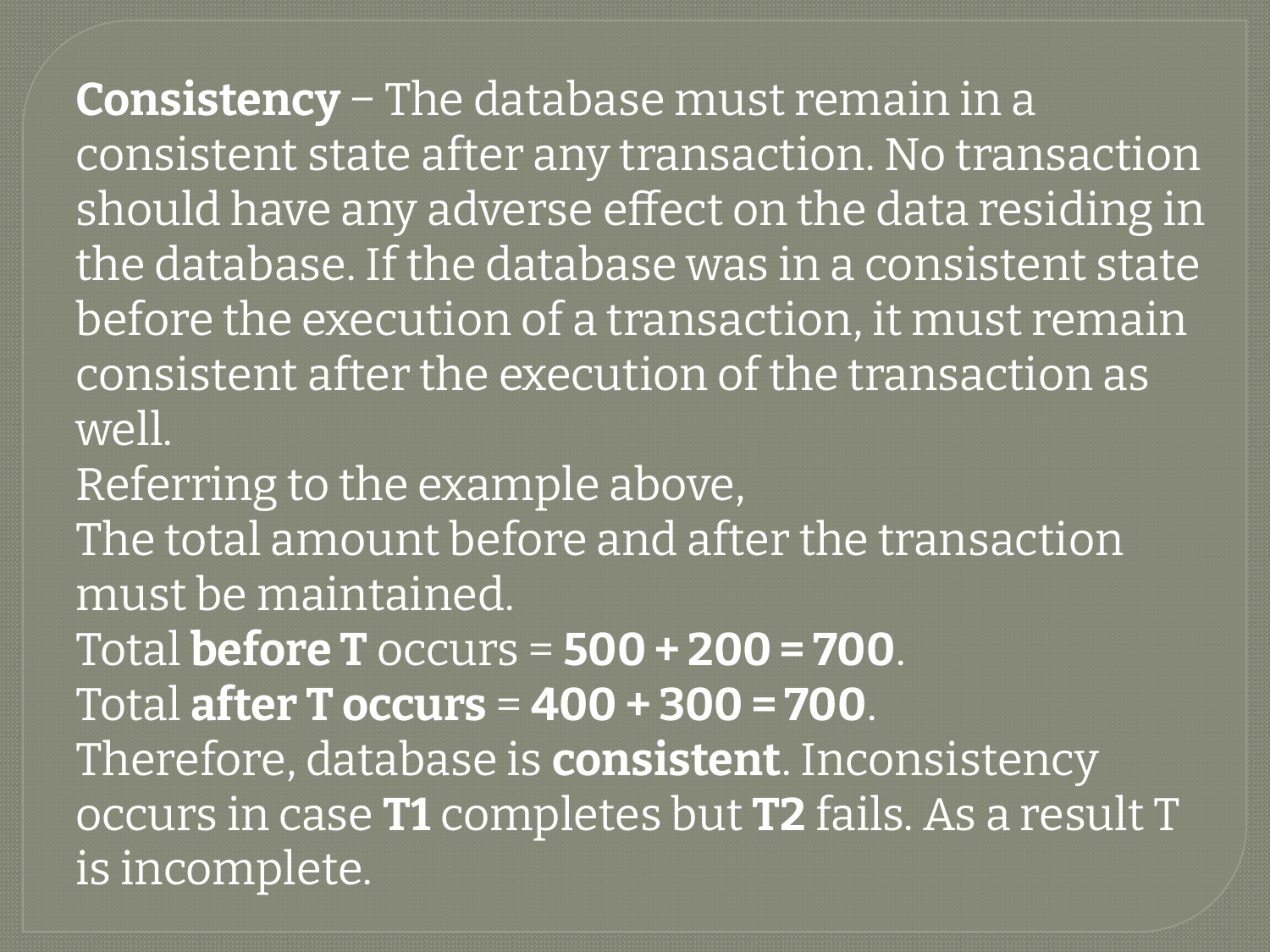

Consistency − The database must remain in a consistent state after any transaction. No transaction should have any adverse effect on the data residing in the database. If the database was in a consistent state before the execution of a transaction, it must remain consistent after the execution of the transaction as well.
Referring to the example above,
The total amount before and after the transaction must be maintained.
Total before T occurs = 500 + 200 = 700.
Total after T occurs = 400 + 300 = 700.
Therefore, database is consistent. Inconsistency occurs in case T1 completes but T2 fails. As a result T is incomplete.